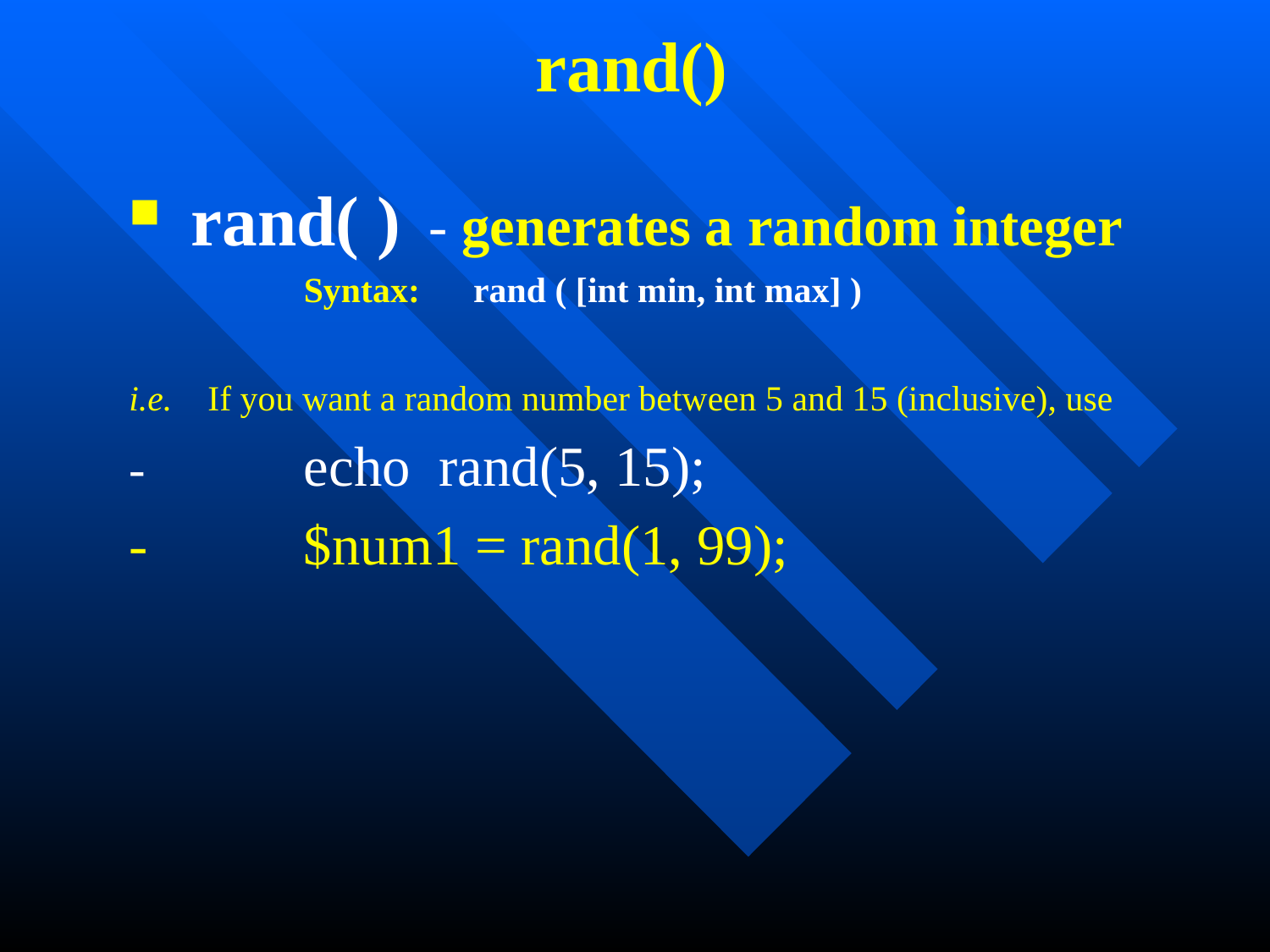

# rand()
 rand( )  - generates a random integer
 		Syntax:      rand ( [int min, int max] )

i.e.    If you want a random number between 5 and 15 (inclusive), use
-		echo  rand(5, 15);
-		$num1 = rand(1, 99);